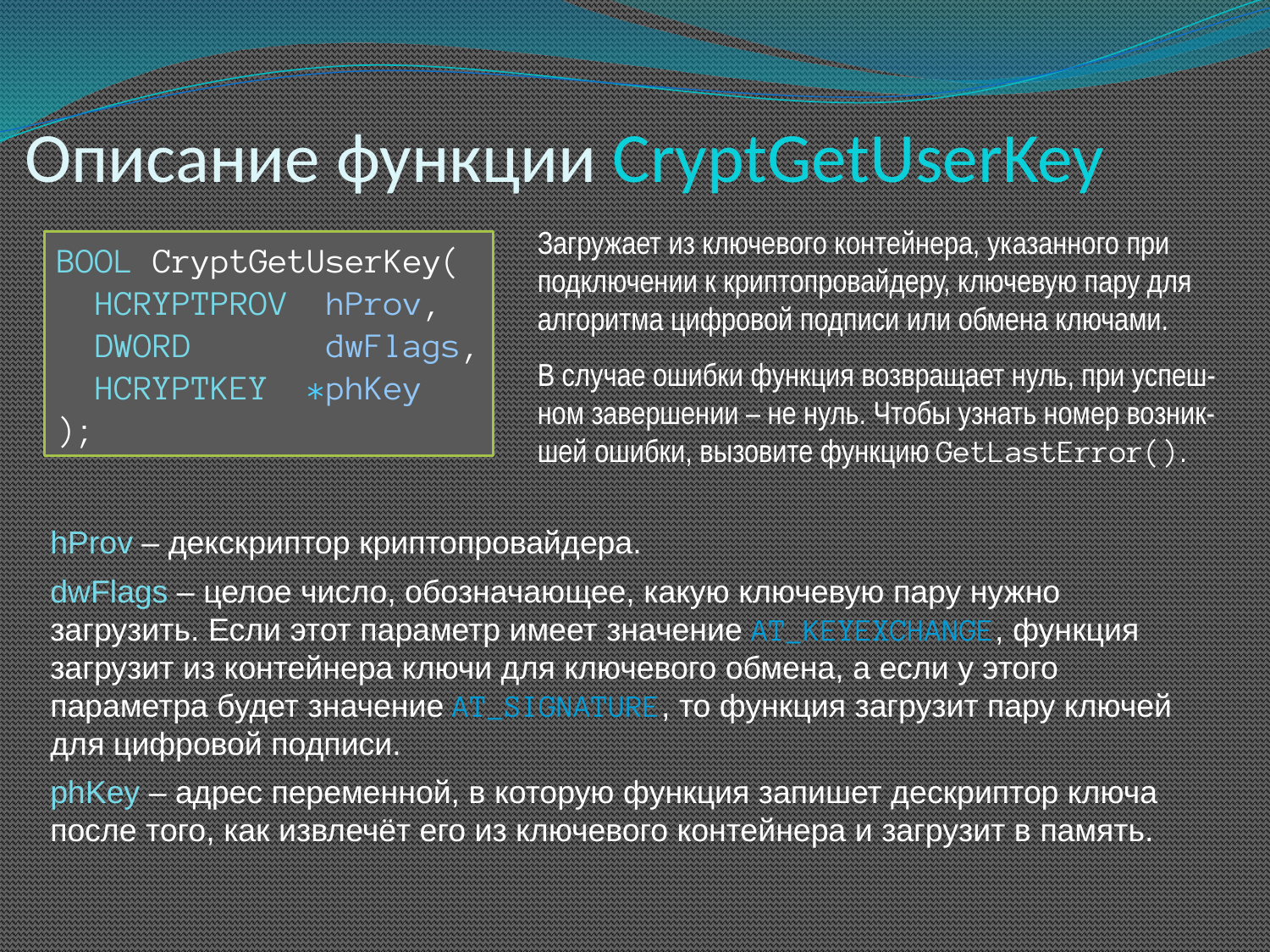

# Описание функции CryptGetUserKey
Загружает из ключевого контейнера, указанного при подключении к криптопровайдеру, ключевую пару для алгоритма цифровой подписи или обмена ключами.
BOOL CryptGetUserKey(
  HCRYPTPROV  hProv,
  DWORD       dwFlags,
  HCRYPTKEY  *phKey
);
В случае ошибки функция возвращает нуль, при успеш-ном завершении – не нуль. Чтобы узнать номер возник-шей ошибки, вызовите функцию GetLastError().
hProv – декскриптор криптопровайдера.
dwFlags – целое число, обозначающее, какую ключевую пару нужно загрузить. Если этот параметр имеет значение AT_KEYEXCHANGE, функция загрузит из контейнера ключи для ключевого обмена, а если у этого параметра будет значение AT_SIGNATURE, то функция загрузит пару ключей для цифровой подписи.
phKey – адрес переменной, в которую функция запишет дескриптор ключа после того, как извлечёт его из ключевого контейнера и загрузит в память.